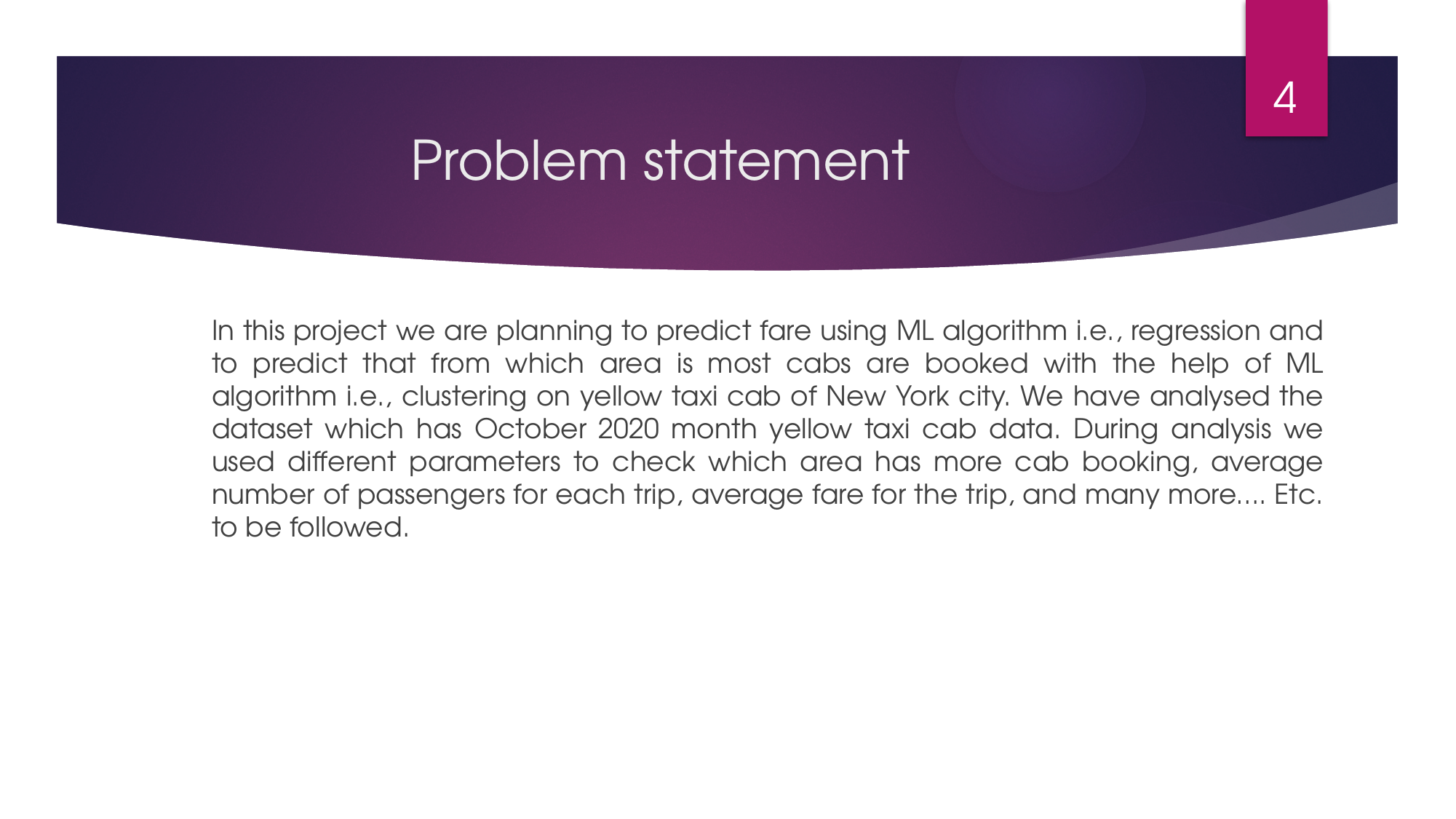

4
# Problem statement
In this project we are planning to predict fare using ML algorithm i.e., regression and to predict that from which area is most cabs are booked with the help of ML algorithm i.e., clustering on yellow taxi cab of New York city. We have analysed the dataset which has October 2020 month yellow taxi cab data. During analysis we used different parameters to check which area has more cab booking, average number of passengers for each trip, average fare for the trip, and many more…. Etc. to be followed.